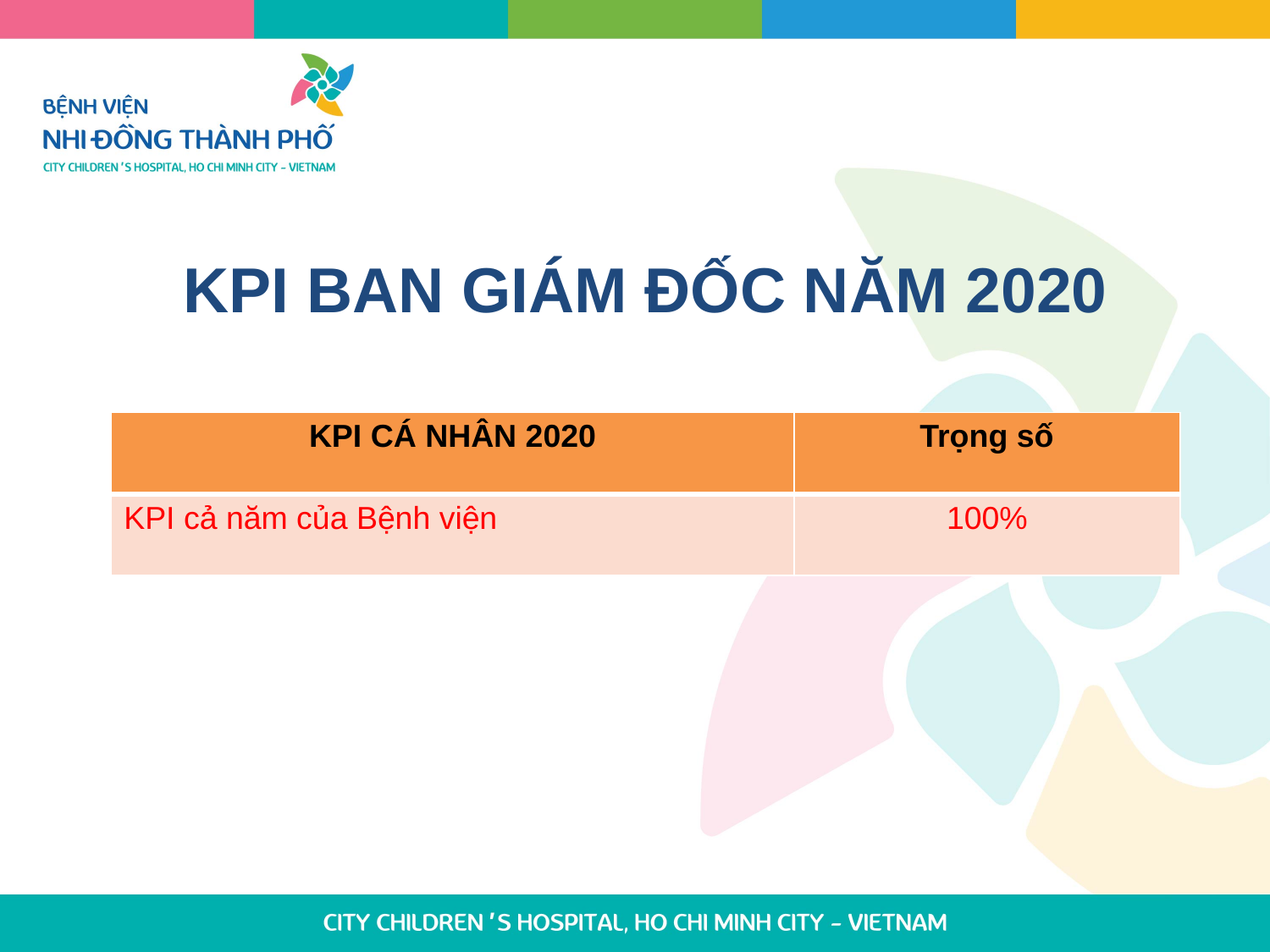

# KPI BAN GIÁM ĐỐC NĂM 2020
| KPI CÁ NHÂN 2020 | Trọng số |
| --- | --- |
| KPI cả năm của Bệnh viện | 100% |